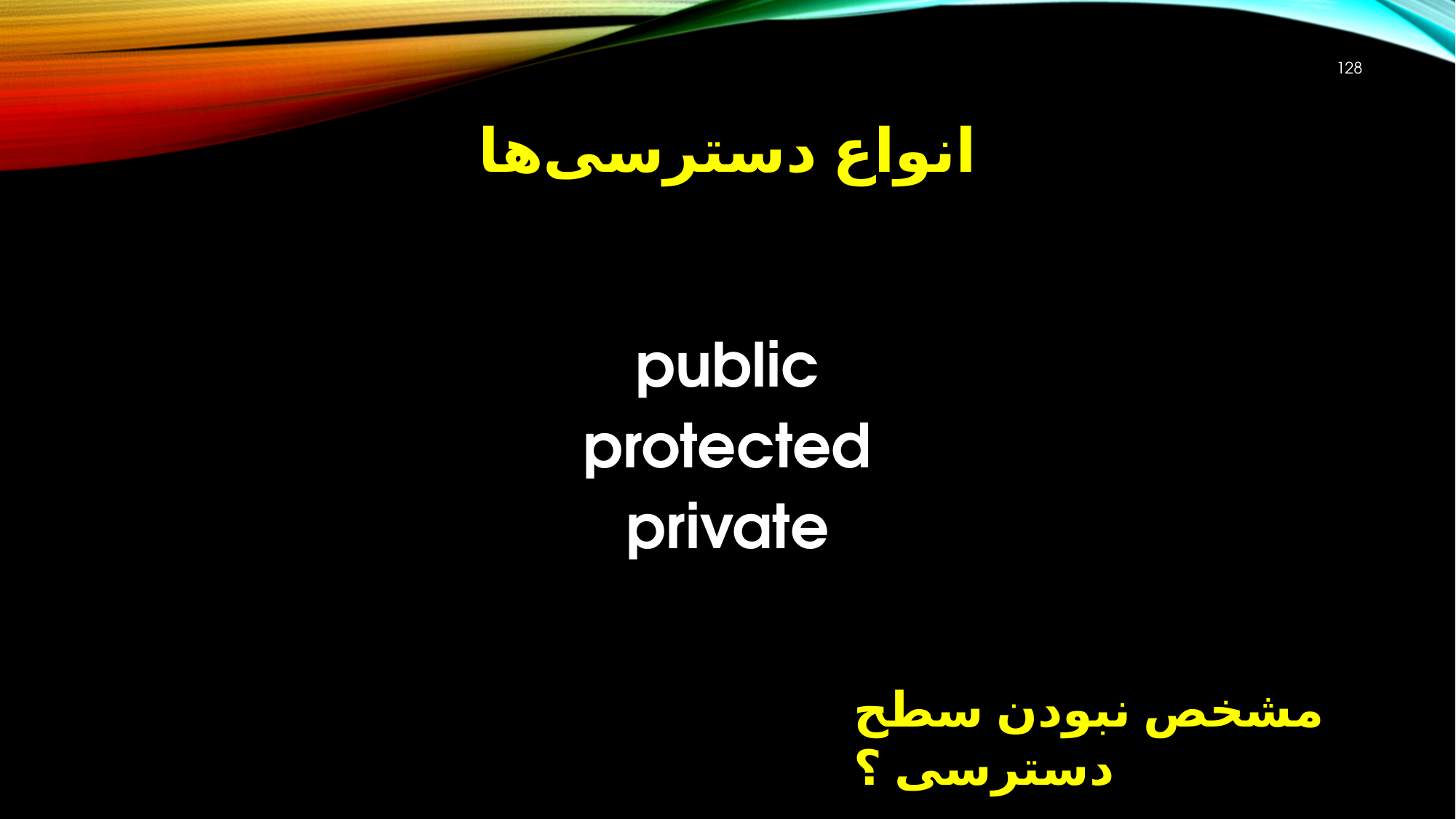

128
# انواع دسترسی‌ها
public
protected
private
مشخص نبودن سطح دسترسی ؟